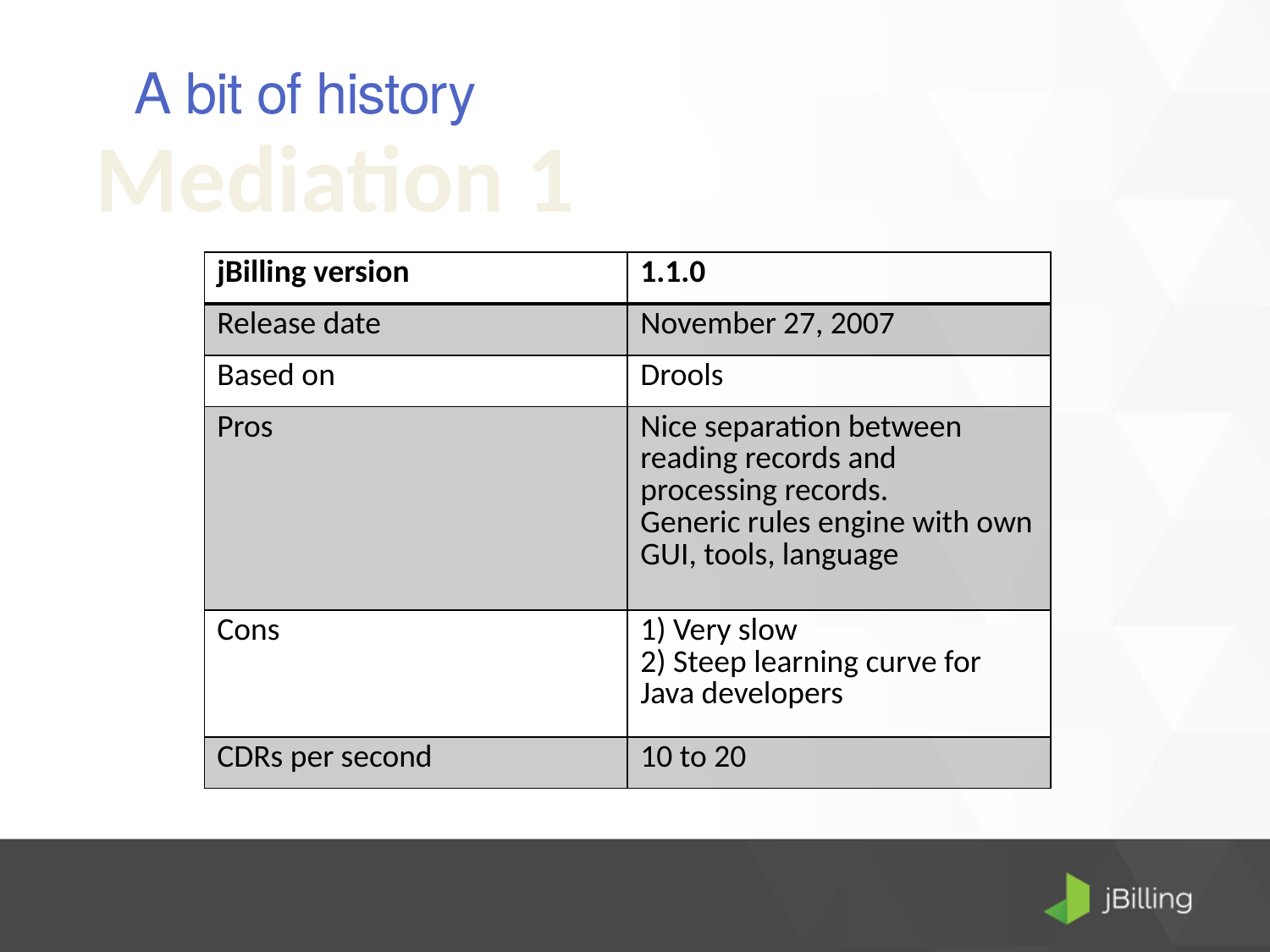

A bit of history
Mediation 1
| jBilling version | 1.1.0 |
| --- | --- |
| Release date | November 27, 2007 |
| Based on | Drools |
| Pros | Nice separation between reading records and processing records. Generic rules engine with own GUI, tools, language |
| Cons | 1) Very slow 2) Steep learning curve for Java developers |
| CDRs per second | 10 to 20 |